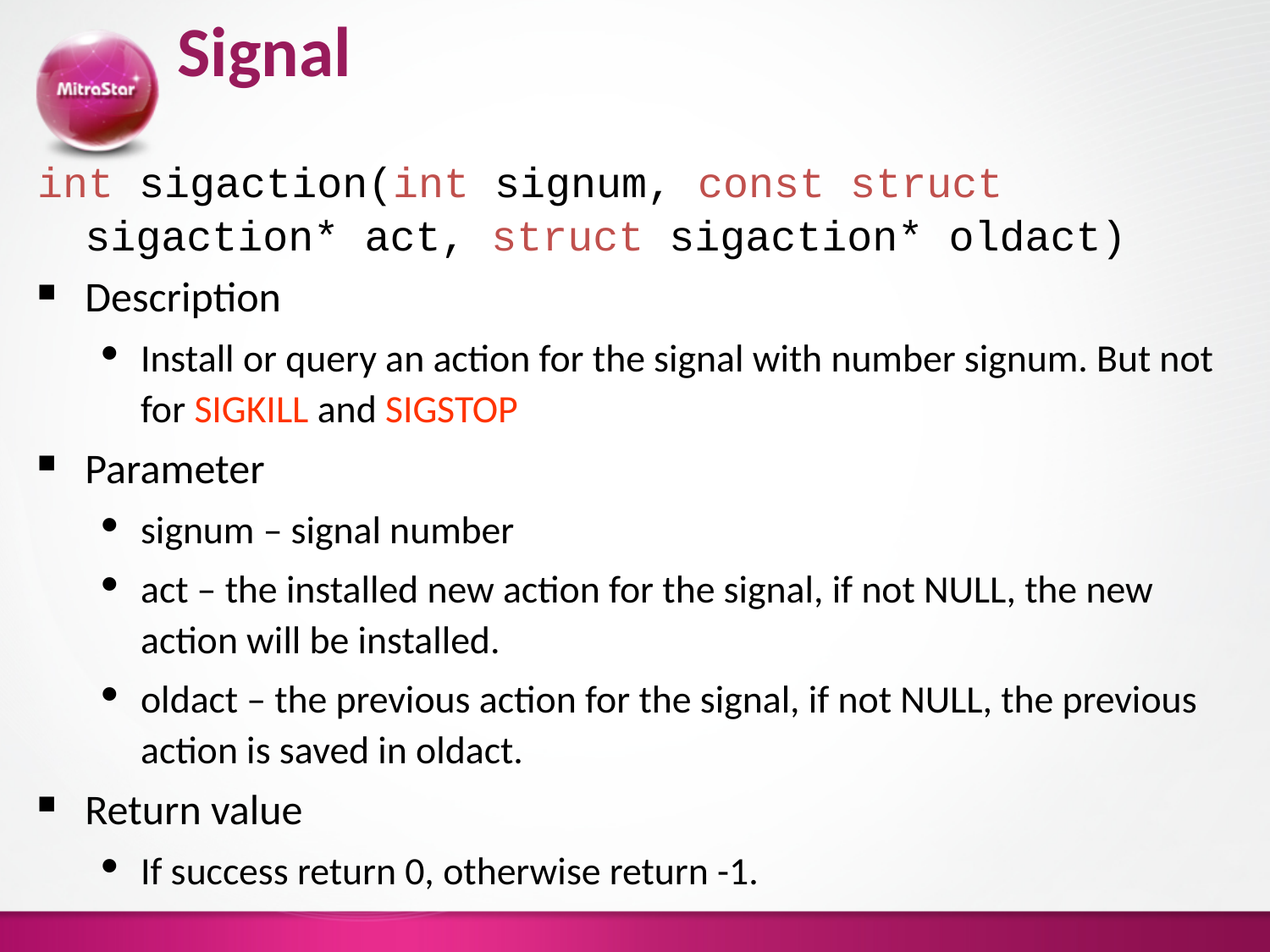

# Signal
int sigaction(int signum, const struct sigaction* act, struct sigaction* oldact)
Description
Install or query an action for the signal with number signum. But not for SIGKILL and SIGSTOP
Parameter
signum – signal number
act – the installed new action for the signal, if not NULL, the new action will be installed.
oldact – the previous action for the signal, if not NULL, the previous action is saved in oldact.
Return value
If success return 0, otherwise return -1.